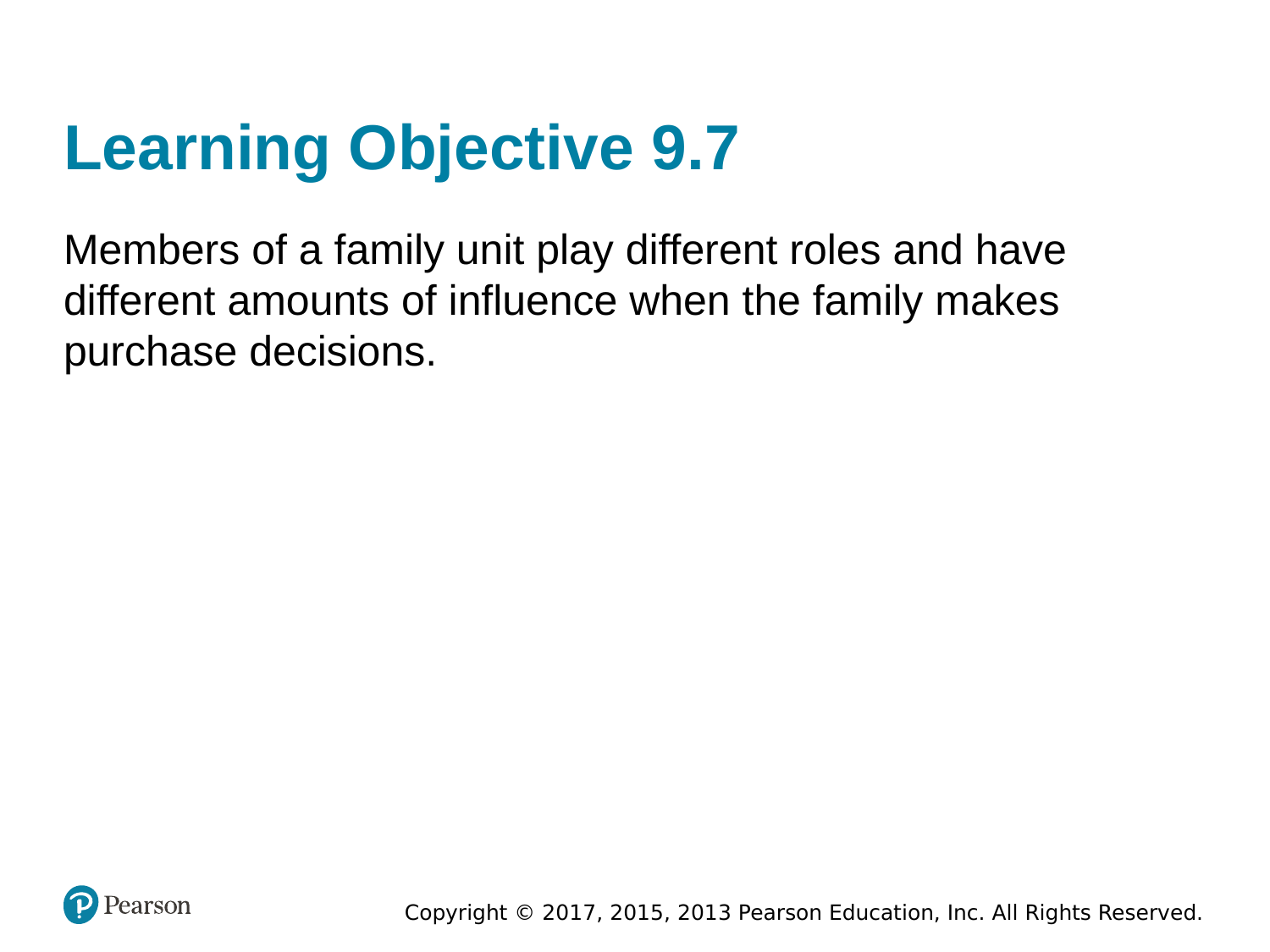

# Learning Objective 9.7
Members of a family unit play different roles and have different amounts of influence when the family makes purchase decisions.